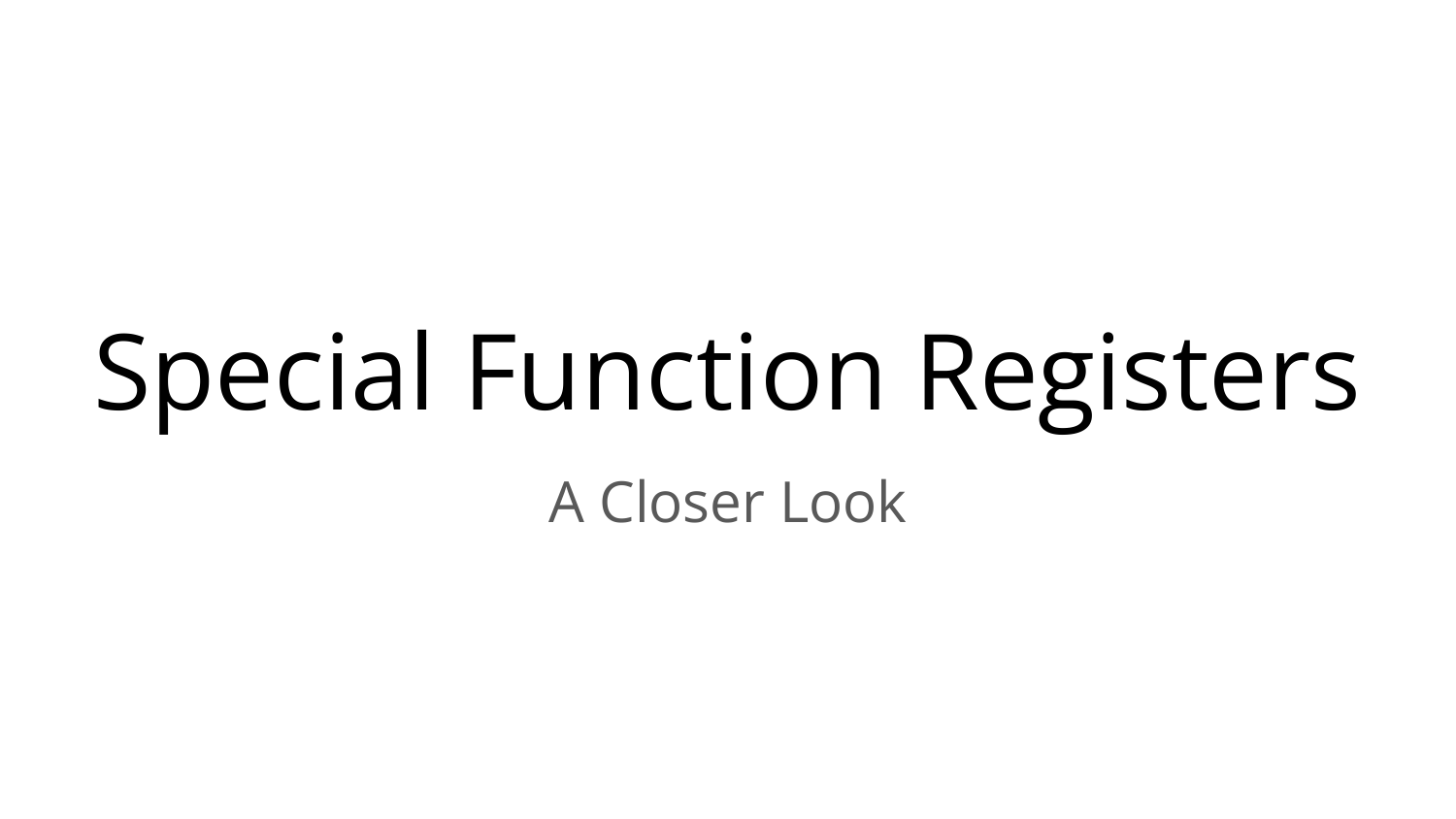

# Special Function Registers
A Closer Look